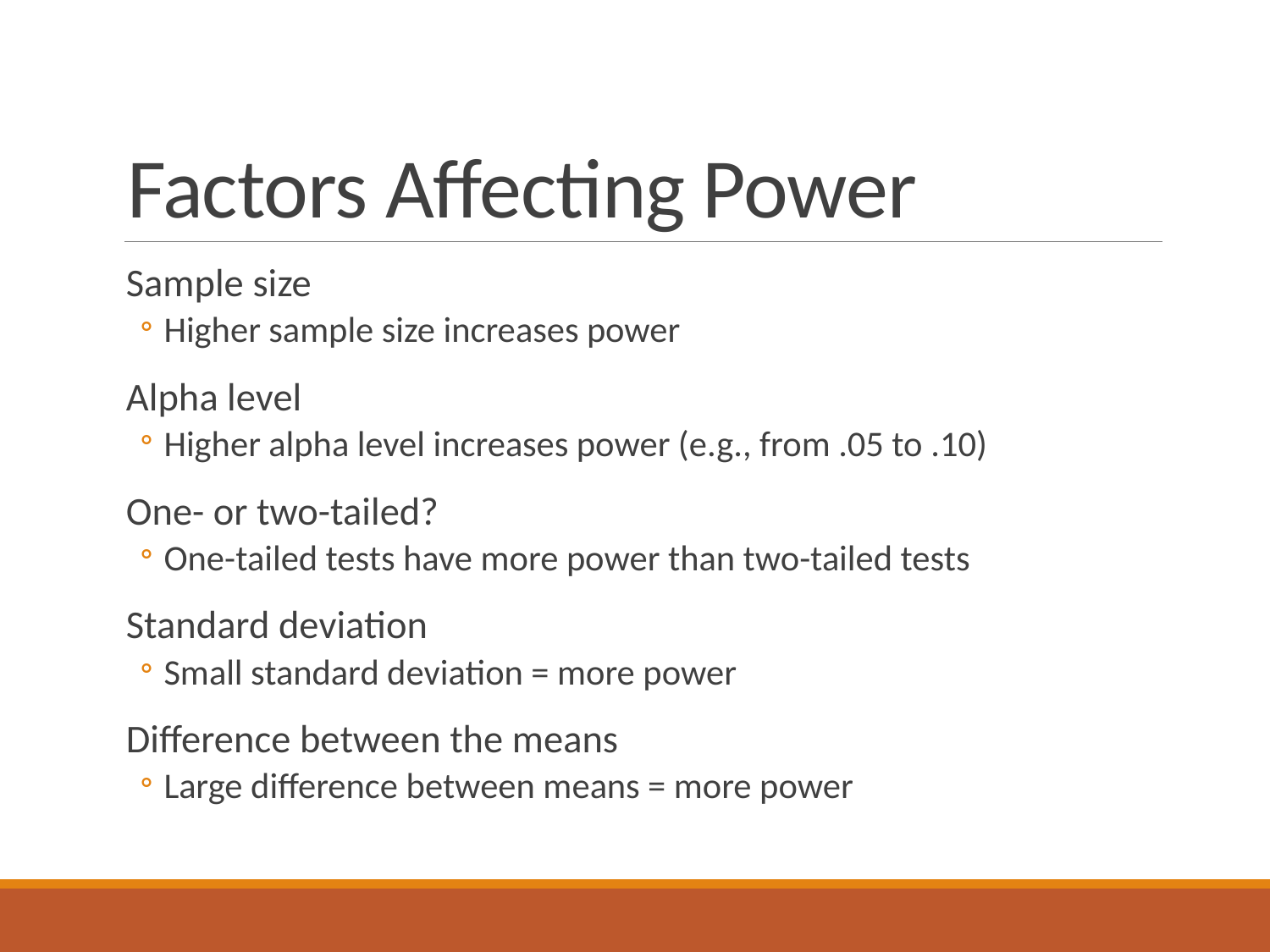

# Factors Affecting Power
Sample size
Higher sample size increases power
Alpha level
Higher alpha level increases power (e.g., from .05 to .10)
One- or two-tailed?
One-tailed tests have more power than two-tailed tests
Standard deviation
Small standard deviation = more power
Difference between the means
Large difference between means = more power